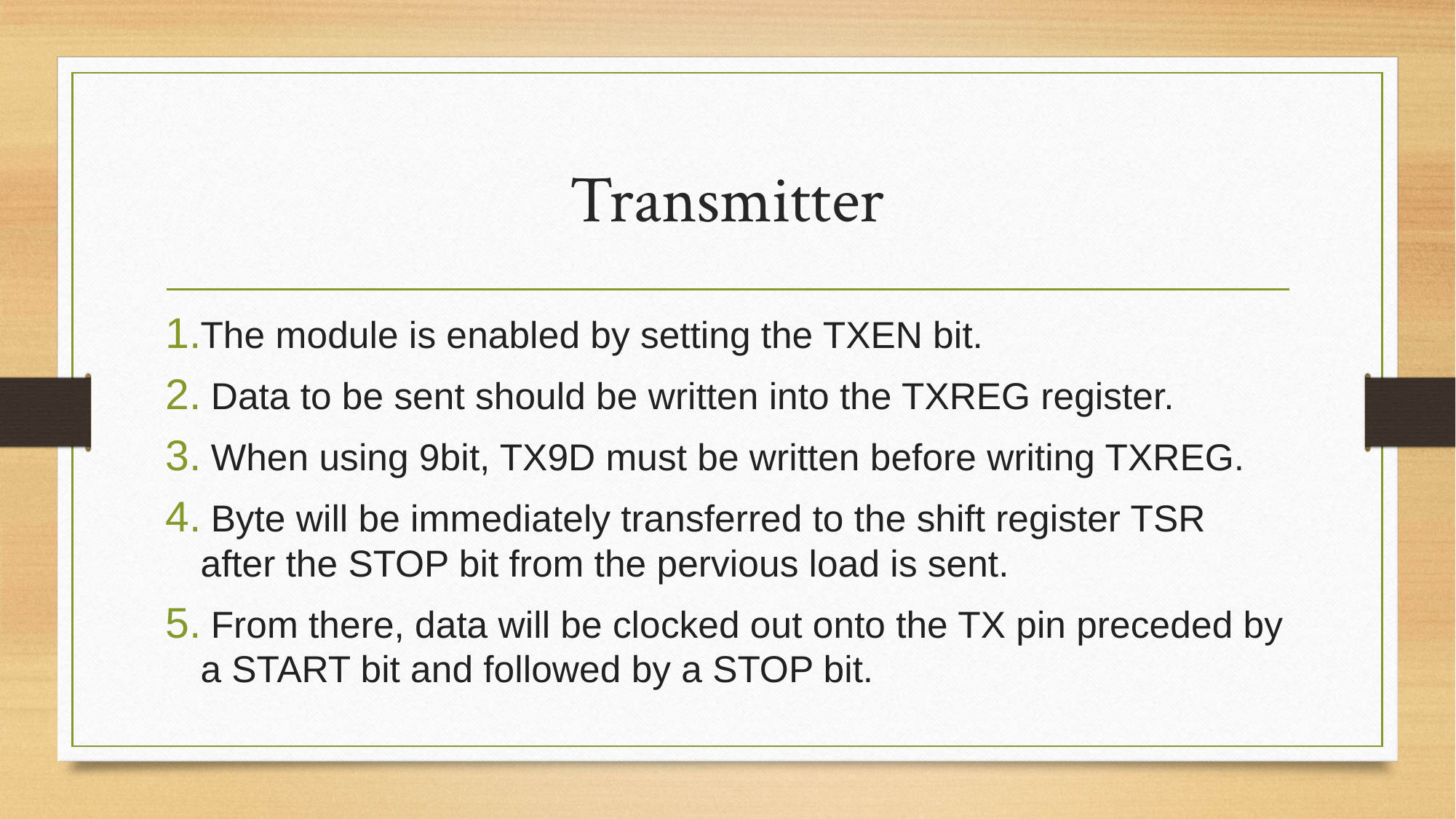

# Transmitter
The module is enabled by setting the TXEN bit.
 Data to be sent should be written into the TXREG register.
 When using 9bit, TX9D must be written before writing TXREG.
 Byte will be immediately transferred to the shift register TSR after the STOP bit from the pervious load is sent.
 From there, data will be clocked out onto the TX pin preceded by a START bit and followed by a STOP bit.